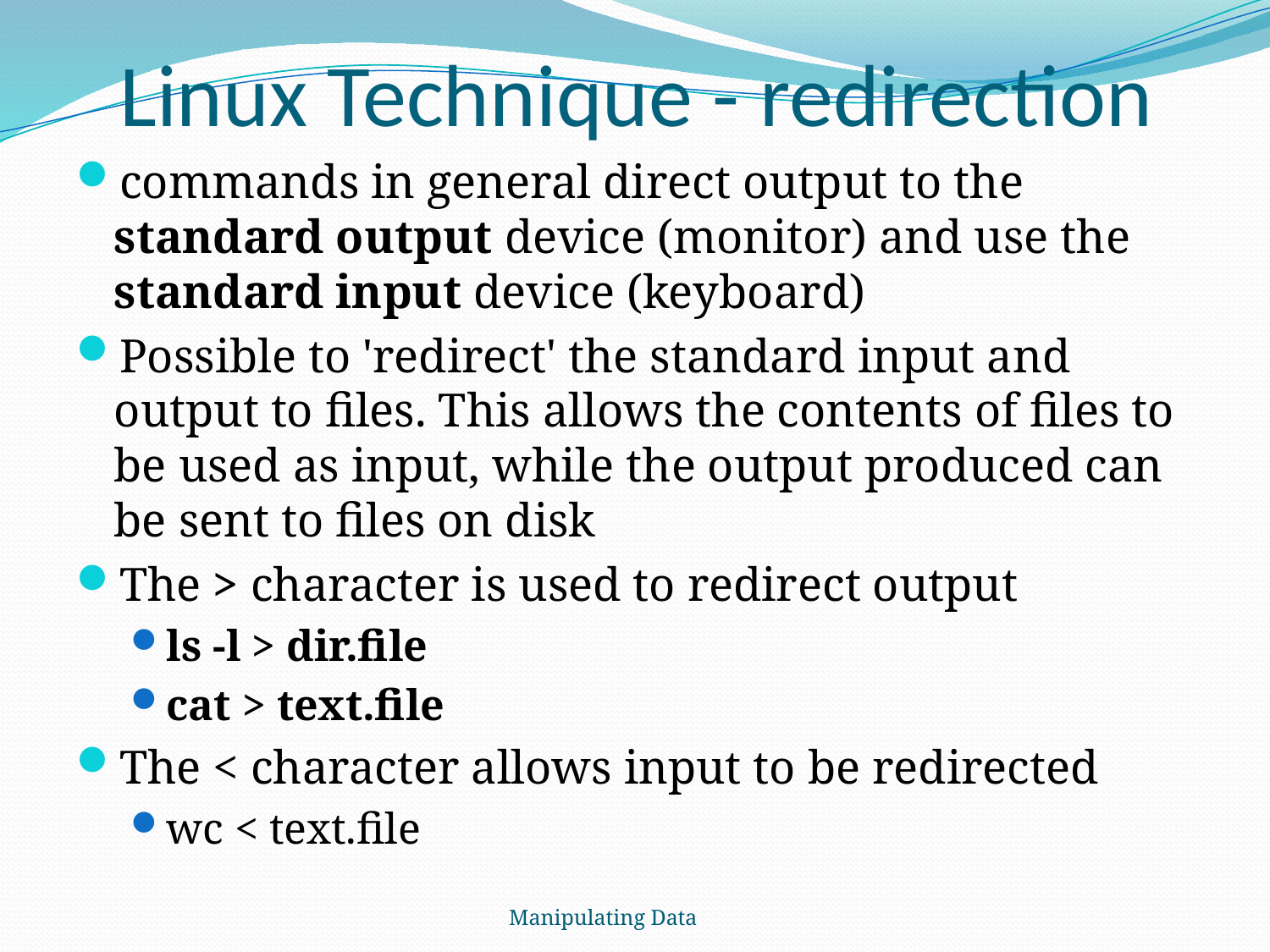

# Linux Technique - redirection
commands in general direct output to the standard output device (monitor) and use the standard input device (keyboard)
Possible to 'redirect' the standard input and output to files. This allows the contents of files to be used as input, while the output produced can be sent to files on disk
The > character is used to redirect output
ls -l > dir.file
cat > text.file
The < character allows input to be redirected
wc < text.file
Manipulating Data